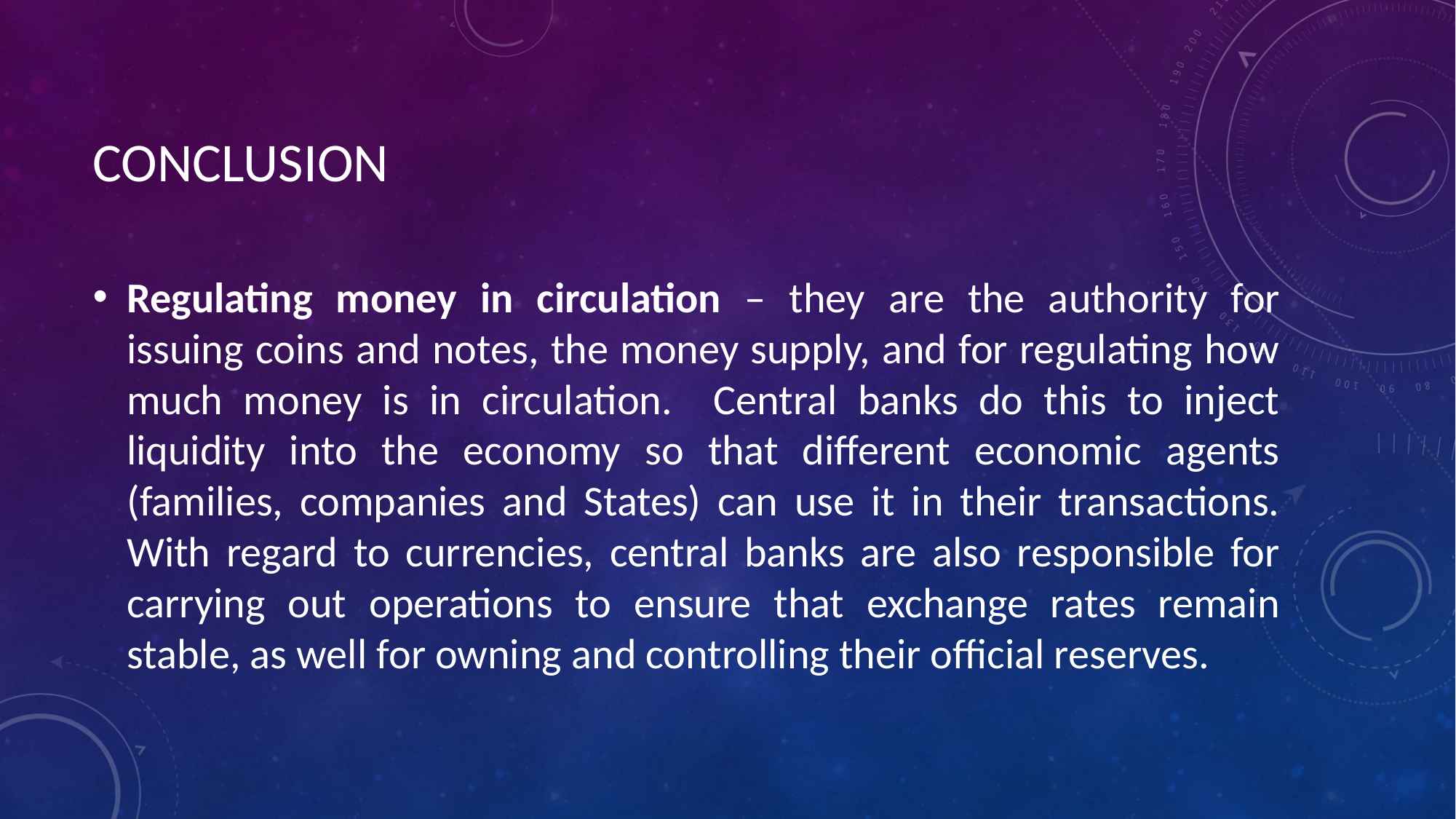

# Conclusion
Regulating money in circulation – they are the authority for issuing coins and notes, the money supply, and for regulating how much money is in circulation.  Central banks do this to inject liquidity into the economy so that different economic agents (families, companies and States) can use it in their transactions. With regard to currencies, central banks are also responsible for carrying out operations to ensure that exchange rates remain stable, as well for owning and controlling their official reserves.